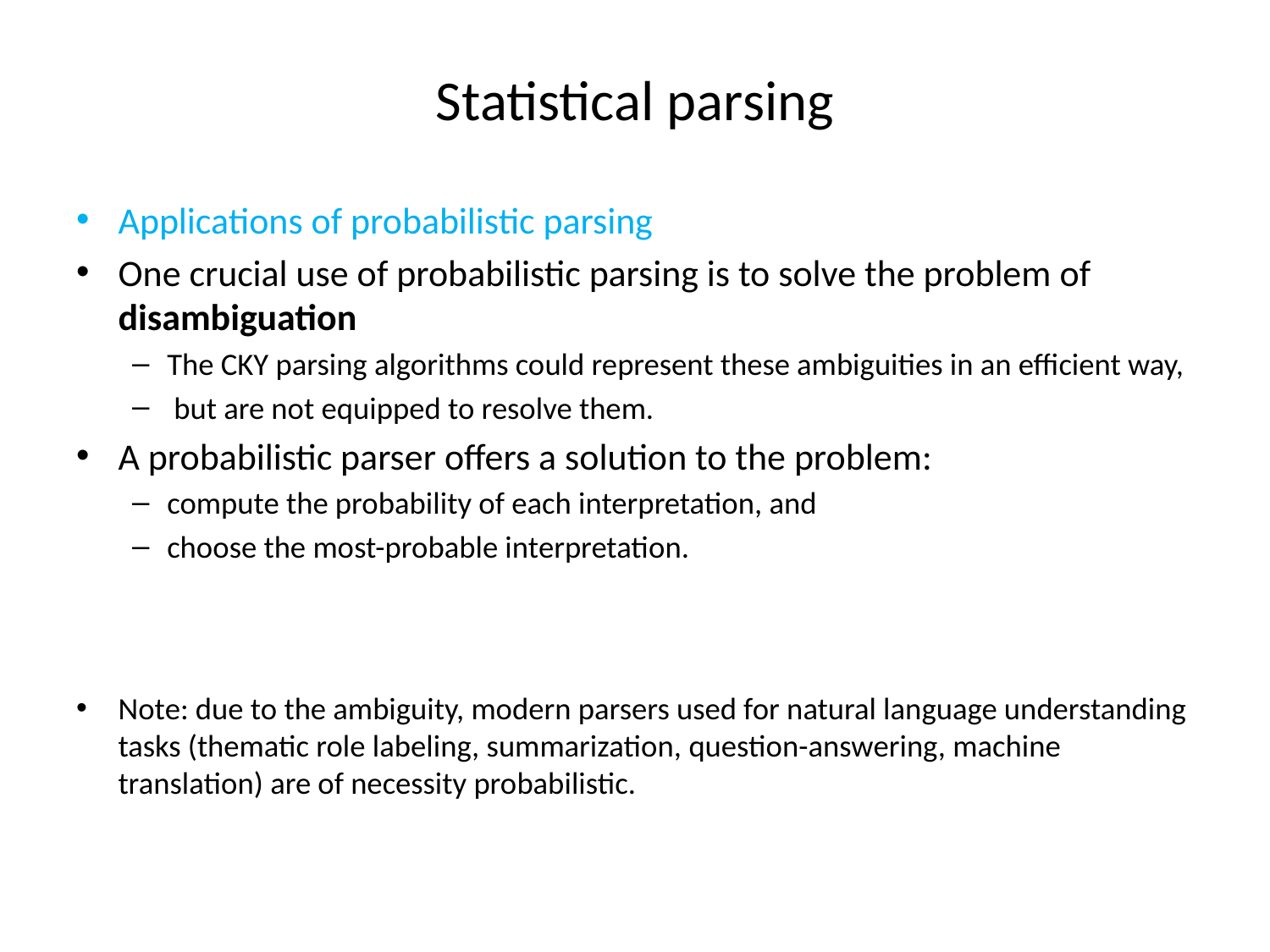

# Statistical parsing
Applications of probabilistic parsing
One crucial use of probabilistic parsing is to solve the problem of disambiguation
The CKY parsing algorithms could represent these ambiguities in an efficient way,
 but are not equipped to resolve them.
A probabilistic parser offers a solution to the problem:
compute the probability of each interpretation, and
choose the most-probable interpretation.

Note: due to the ambiguity, modern parsers used for natural language understanding tasks (thematic role labeling, summarization, question-answering, machine translation) are of necessity probabilistic.